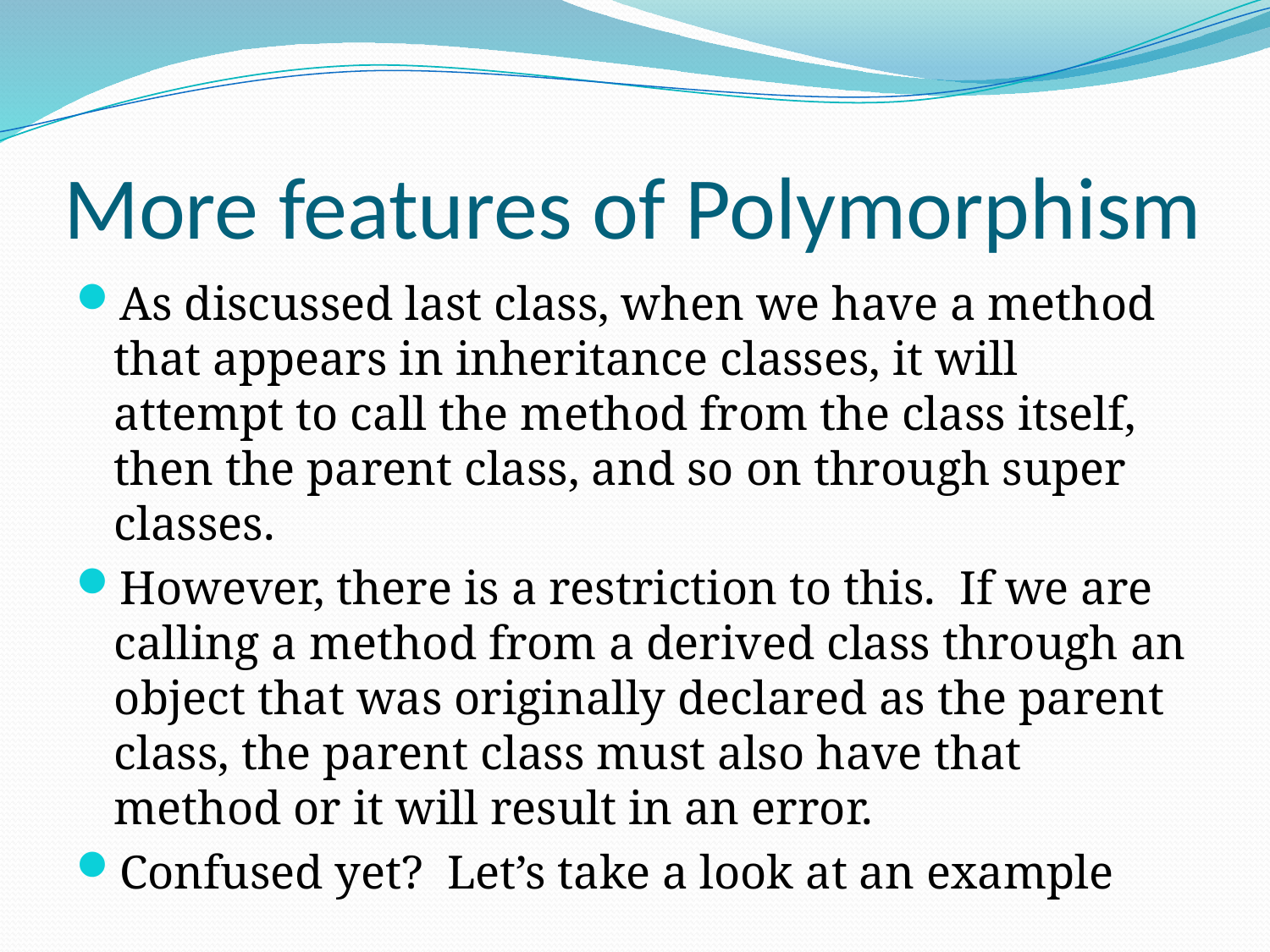

# More features of Polymorphism
As discussed last class, when we have a method that appears in inheritance classes, it will attempt to call the method from the class itself, then the parent class, and so on through super classes.
However, there is a restriction to this.  If we are calling a method from a derived class through an object that was originally declared as the parent class, the parent class must also have that method or it will result in an error.
Confused yet?  Let’s take a look at an example